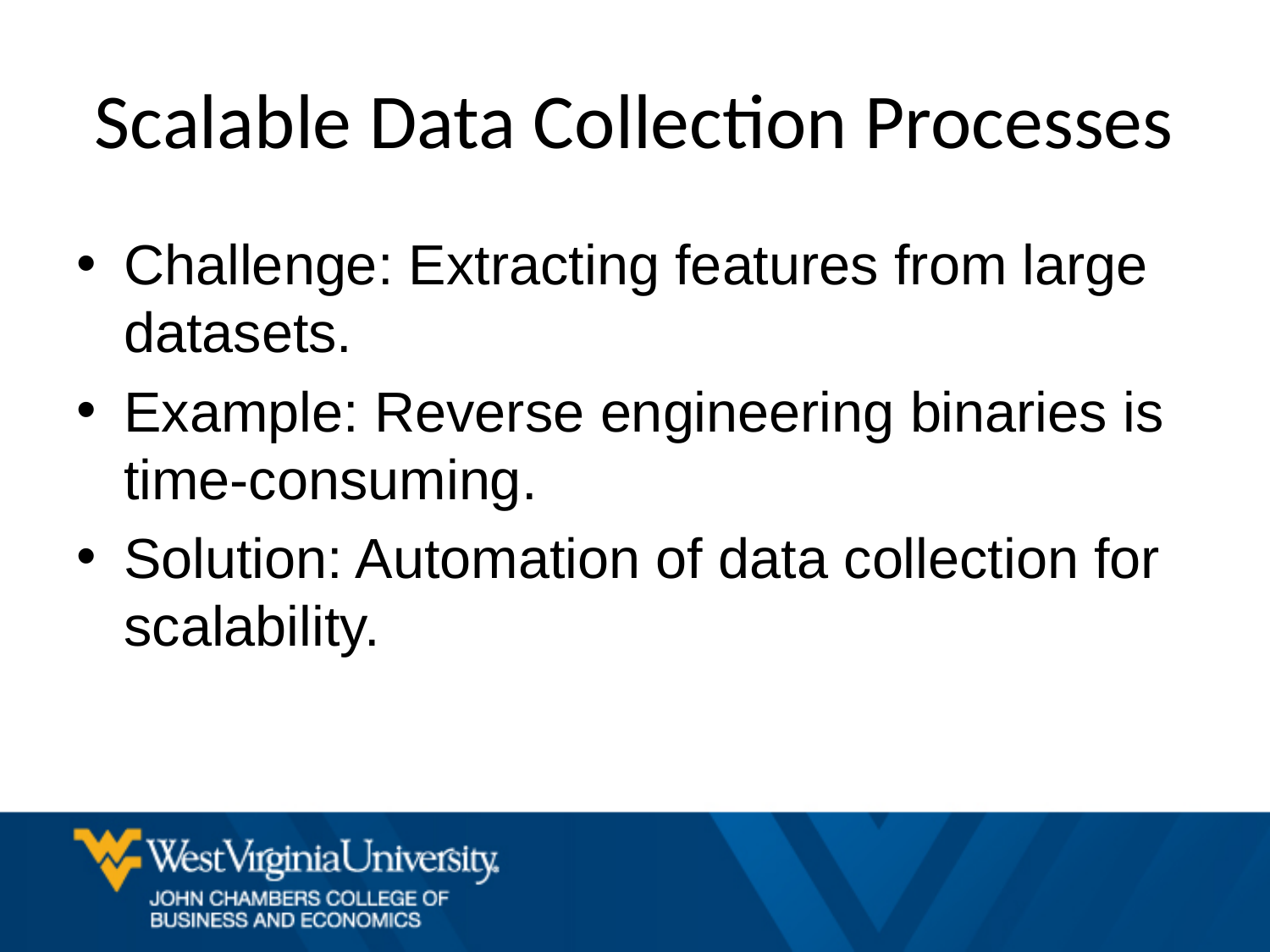

# Scalable Data Collection Processes
Challenge: Extracting features from large datasets.
Example: Reverse engineering binaries is time-consuming.
Solution: Automation of data collection for scalability.